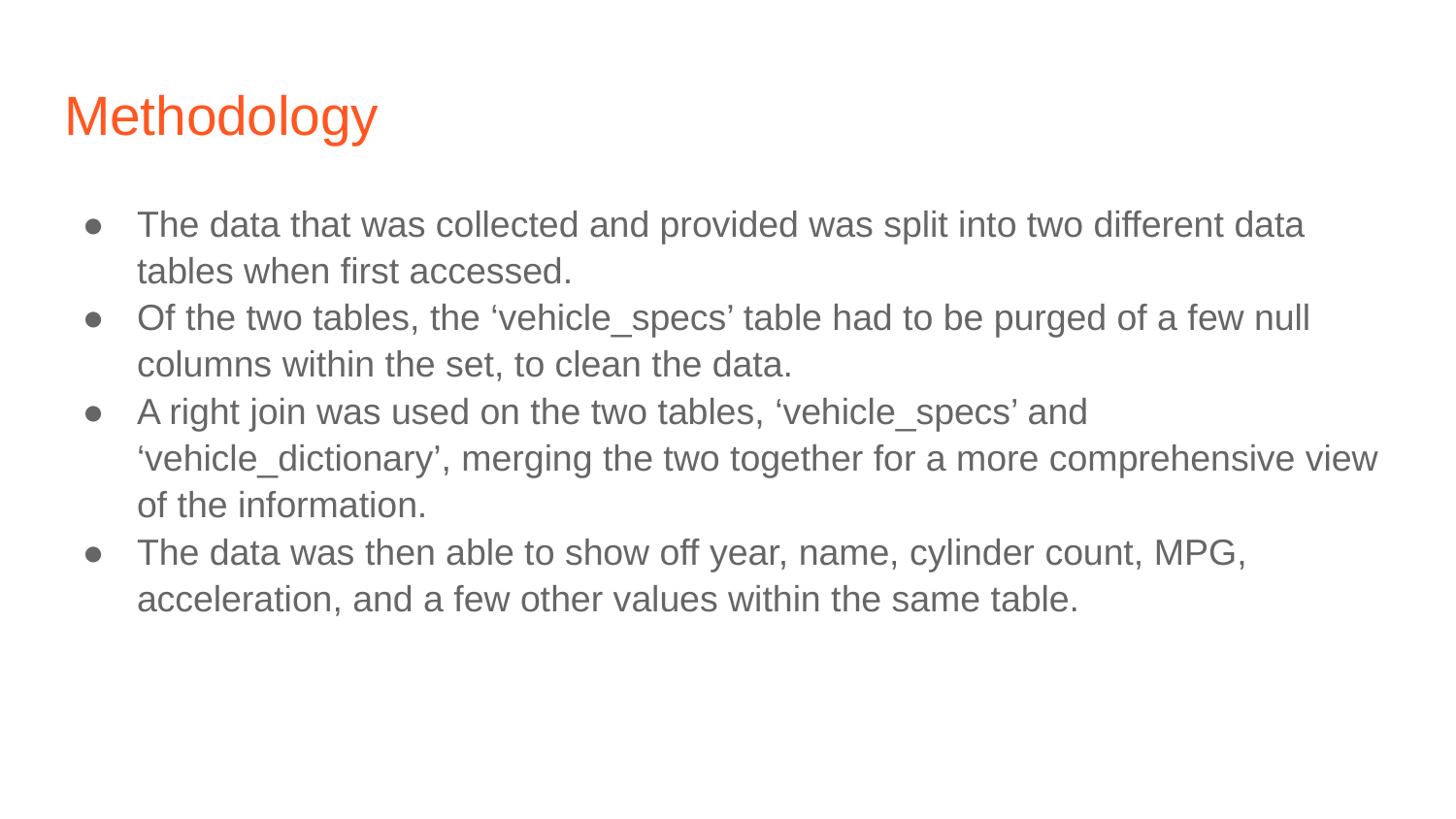

# Methodology
The data that was collected and provided was split into two different data tables when first accessed.
Of the two tables, the ‘vehicle_specs’ table had to be purged of a few null columns within the set, to clean the data.
A right join was used on the two tables, ‘vehicle_specs’ and ‘vehicle_dictionary’, merging the two together for a more comprehensive view of the information.
The data was then able to show off year, name, cylinder count, MPG, acceleration, and a few other values within the same table.